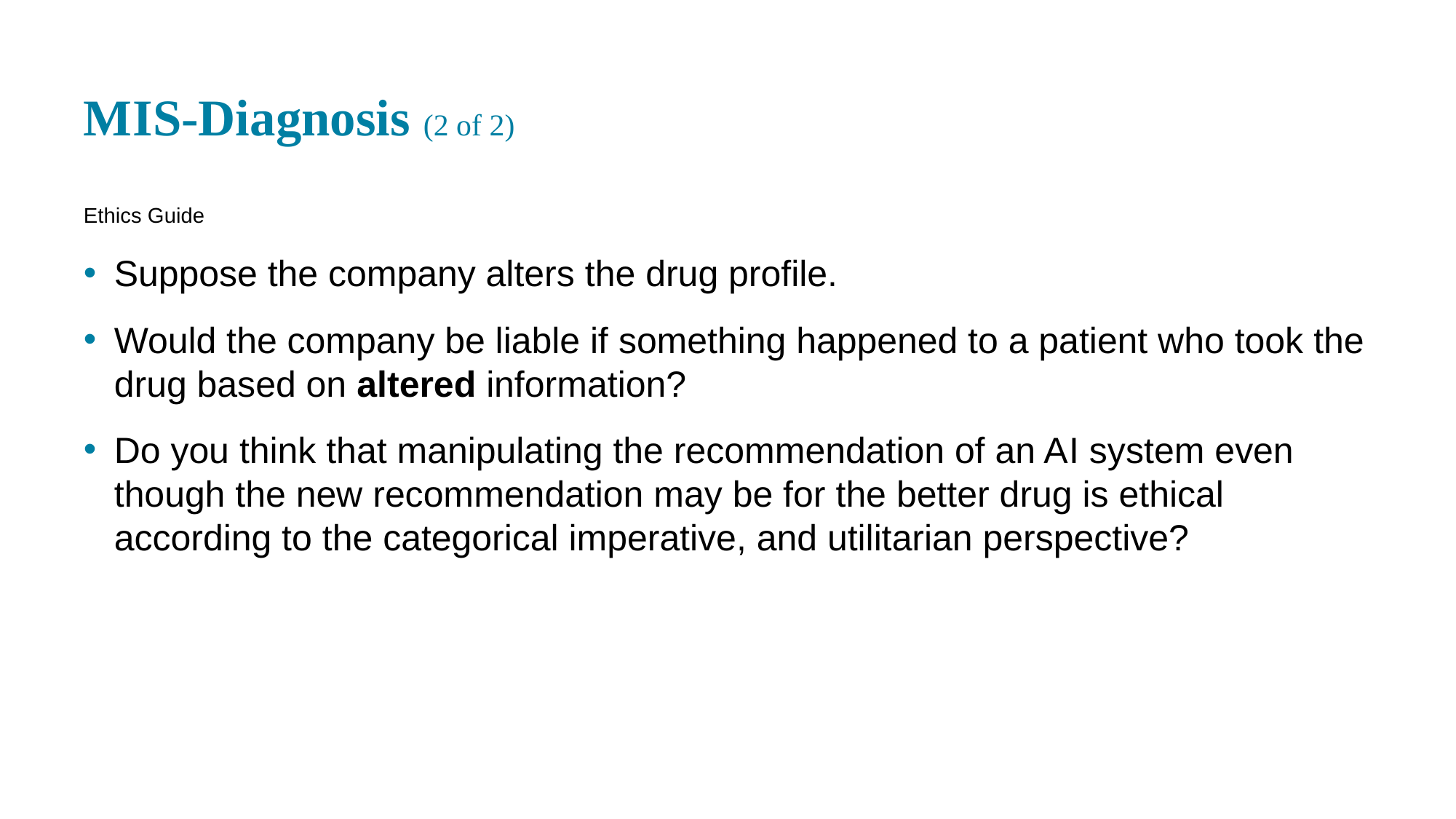

# M I S-Diagnosis (2 of 2)
Ethics Guide
Suppose the company alters the drug profile.
Would the company be liable if something happened to a patient who took the drug based on altered information?
Do you think that manipulating the recommendation of an A I system even though the new recommendation may be for the better drug is ethical according to the categorical imperative, and utilitarian perspective?